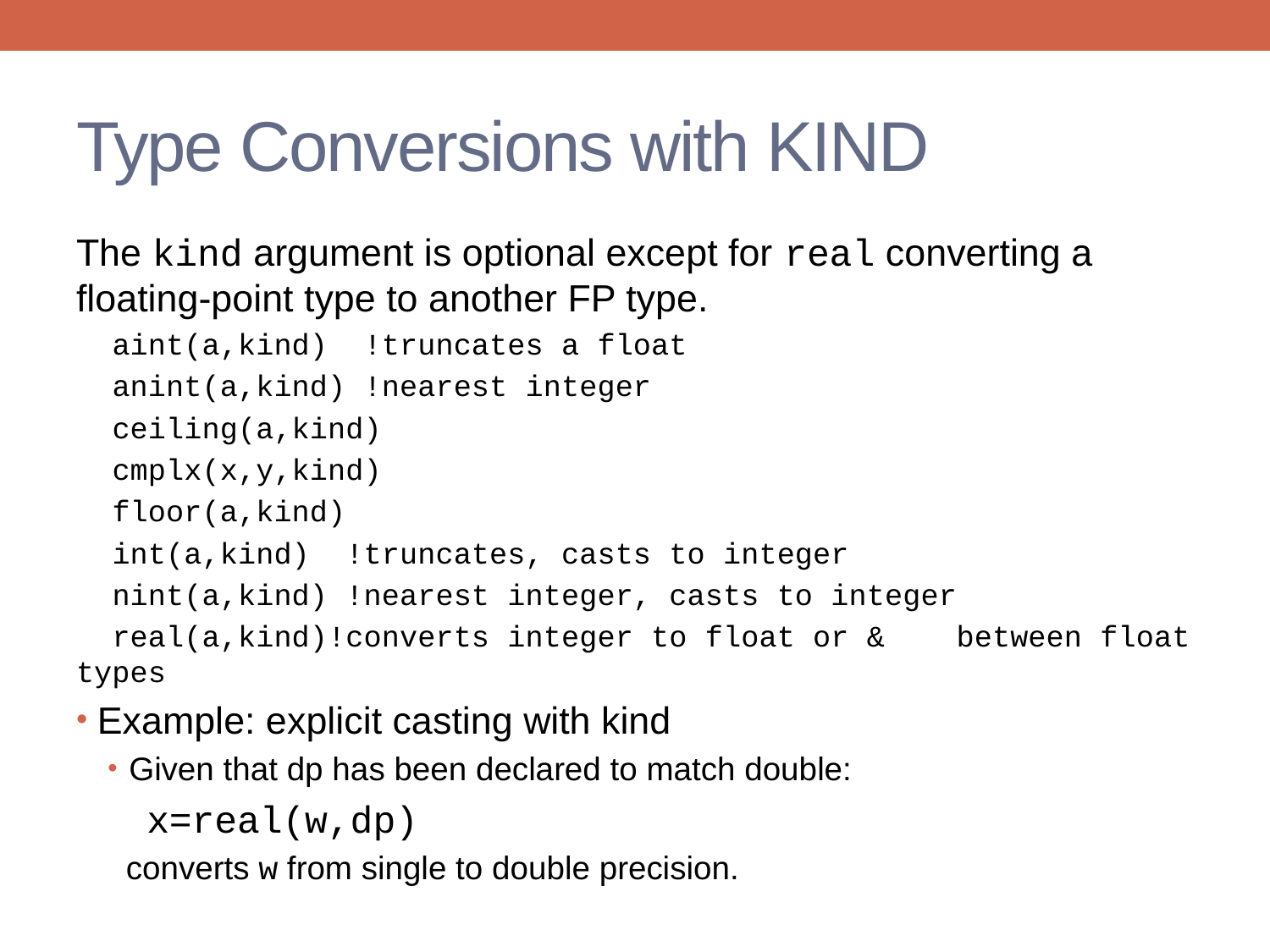

# Type Conversions with KIND
The kind argument is optional except for real converting a floating-point type to another FP type.
  aint(a,kind)  !truncates a float
  anint(a,kind) !nearest integer
  ceiling(a,kind)
  cmplx(x,y,kind)
  floor(a,kind)
  int(a,kind)  !truncates, casts to integer
  nint(a,kind) !nearest integer, casts to integer
  real(a,kind)!converts integer to float or & 				between float types
Example: explicit casting with kind
Given that dp has been declared to match double:
  x=real(w,dp)
  converts w from single to double precision.